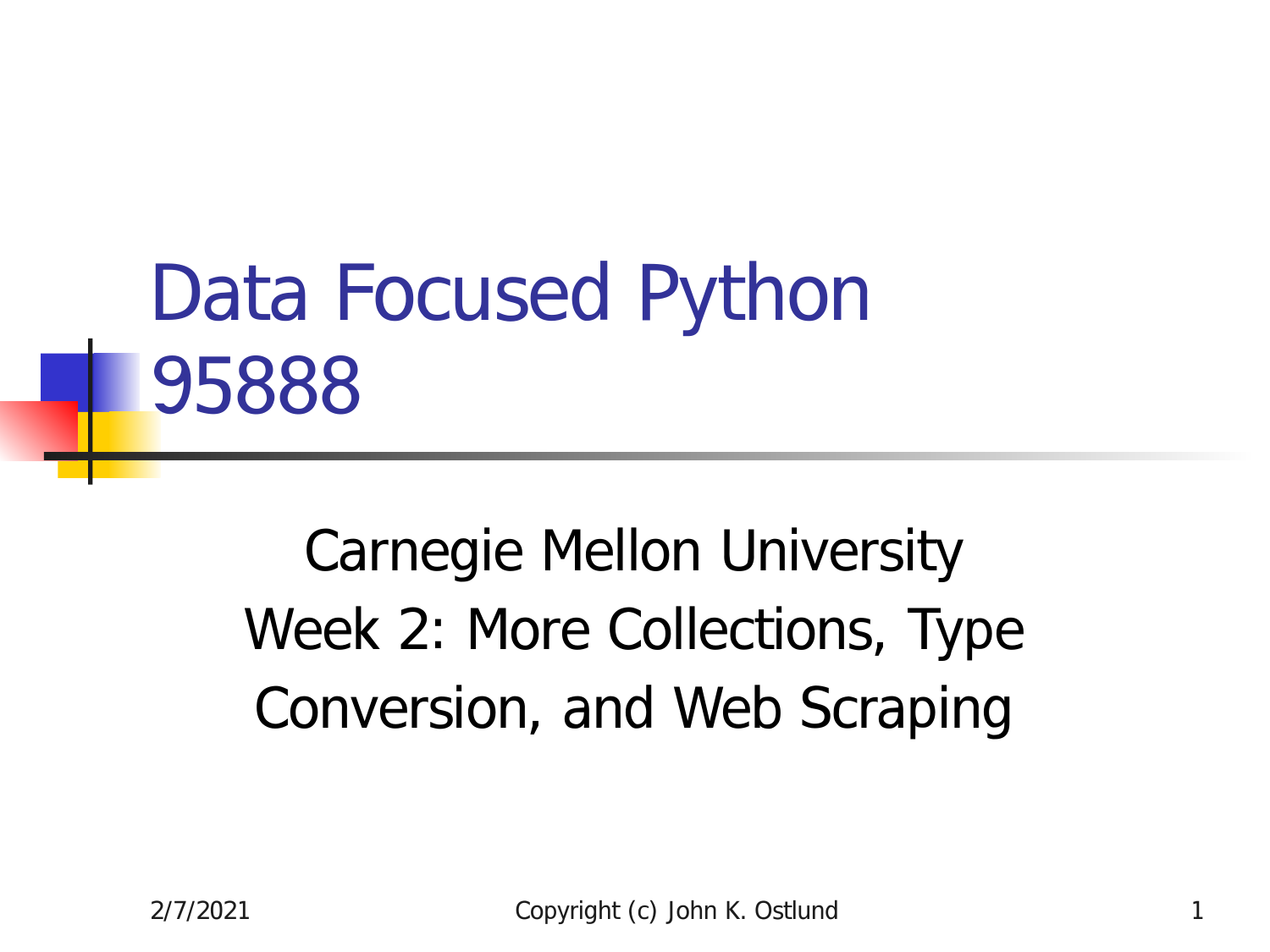

# Data Focused Python 95888
Carnegie Mellon University
Week 2: More Collections, Type
Conversion, and Web Scraping
2/7/2021
Copyright (c) John K. Ostlund
1